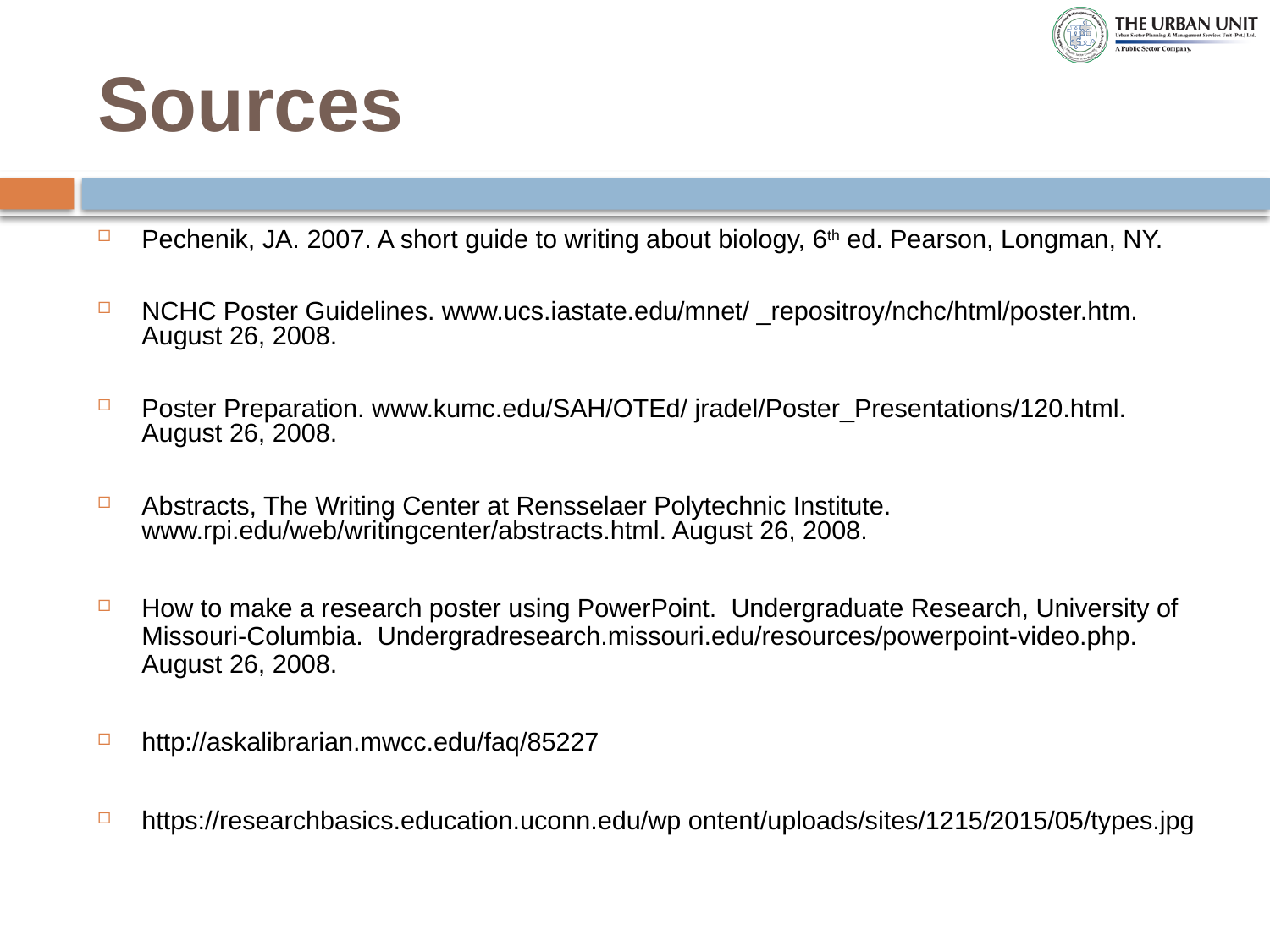

# Sources
Pechenik, JA. 2007. A short guide to writing about biology, 6th ed. Pearson, Longman, NY.

NCHC Poster Guidelines. www.ucs.iastate.edu/mnet/ _repositroy/nchc/html/poster.htm.  August 26, 2008.

Poster Preparation. www.kumc.edu/SAH/OTEd/ jradel/Poster_Presentations/120.html. August 26, 2008.

Abstracts, The Writing Center at Rensselaer Polytechnic Institute. www.rpi.edu/web/writingcenter/abstracts.html. August 26, 2008.

How to make a research poster using PowerPoint.  Undergraduate Research, University of Missouri-Columbia.  Undergradresearch.missouri.edu/resources/powerpoint-video.php. August 26, 2008.

http://askalibrarian.mwcc.edu/faq/85227

https://researchbasics.education.uconn.edu/wp ontent/uploads/sites/1215/2015/05/types.jpg